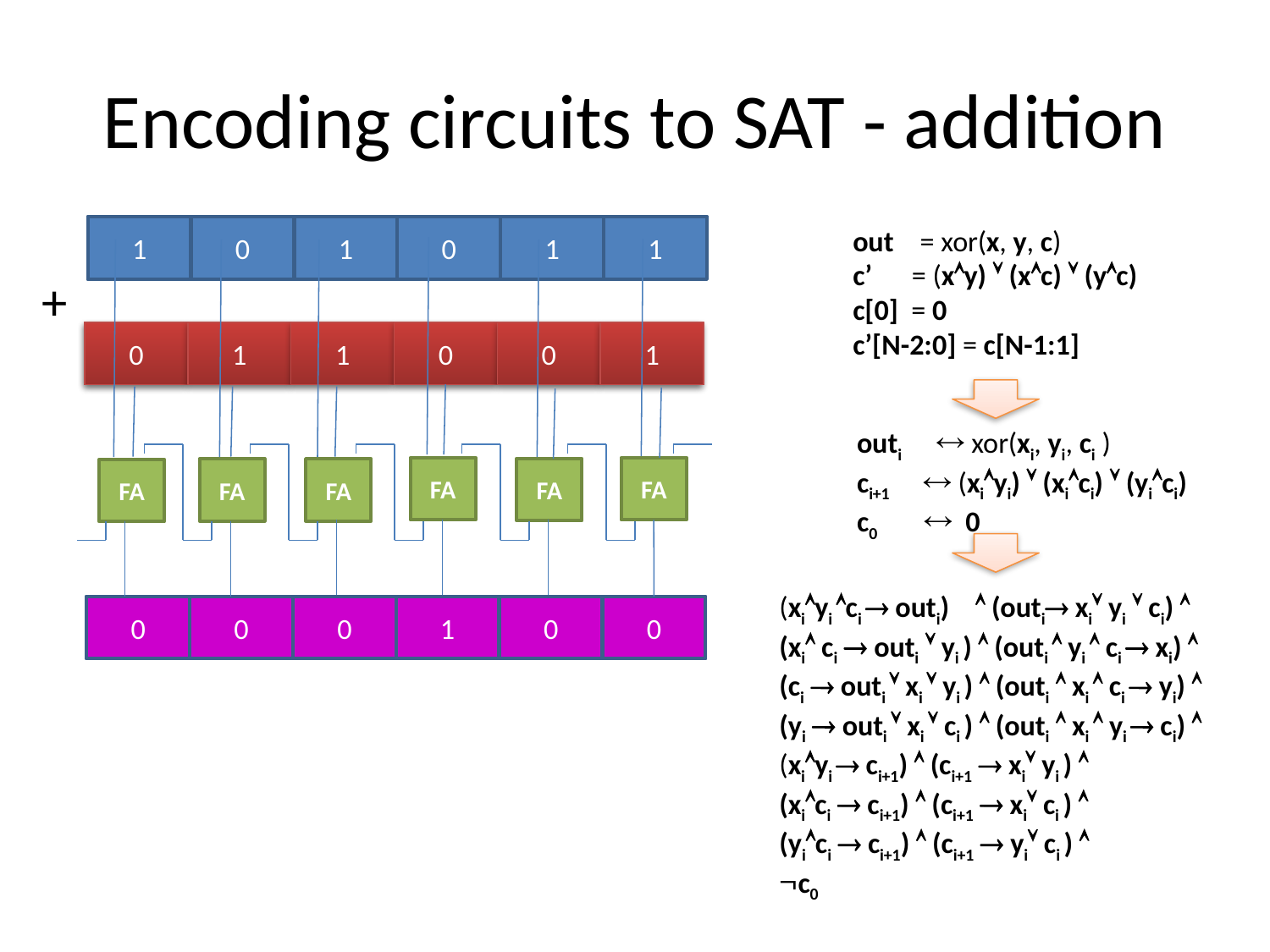

# Encoding circuits to SAT - addition
out    = xor(x, y, c)
c’      = (x∧y) ∨ (x∧c) ∨ (y∧c)
c[0]  = 0
c’[N-2:0] = c[N-1:1]

1
0
1
0
1
1
+

0
1
1
0
0
1

outi    ↔ xor(xi, yi, ci )
ci+1     ↔ (xi∧yi) ∨ (xi∧ci) ∨ (yi∧ci)
c0       ↔  0
FA
FA
FA
FA
FA
FA

(xi∧yi ∧ci → outi)    ∧ (outi→ xi∨ yi ∨ ci) ∧
(xi∧ ci → outi ∨ yi ) ∧ (outi ∧ yi ∧ ci → xi) ∧
(ci → outi ∨ xi ∨ yi ) ∧ (outi ∧ xi ∧ ci → yi) ∧
(yi → outi ∨ xi ∨ ci ) ∧ (outi ∧ xi ∧ yi → ci) ∧
(xi∧yi → ci+1) ∧ (ci+1 → xi∨ yi ) ∧
(xi∧ci → ci+1) ∧ (ci+1 → xi∨ ci ) ∧
(yi∧ci → ci+1) ∧ (ci+1 → yi∨ ci ) ∧
¬c0

0
0
0
1
0
0